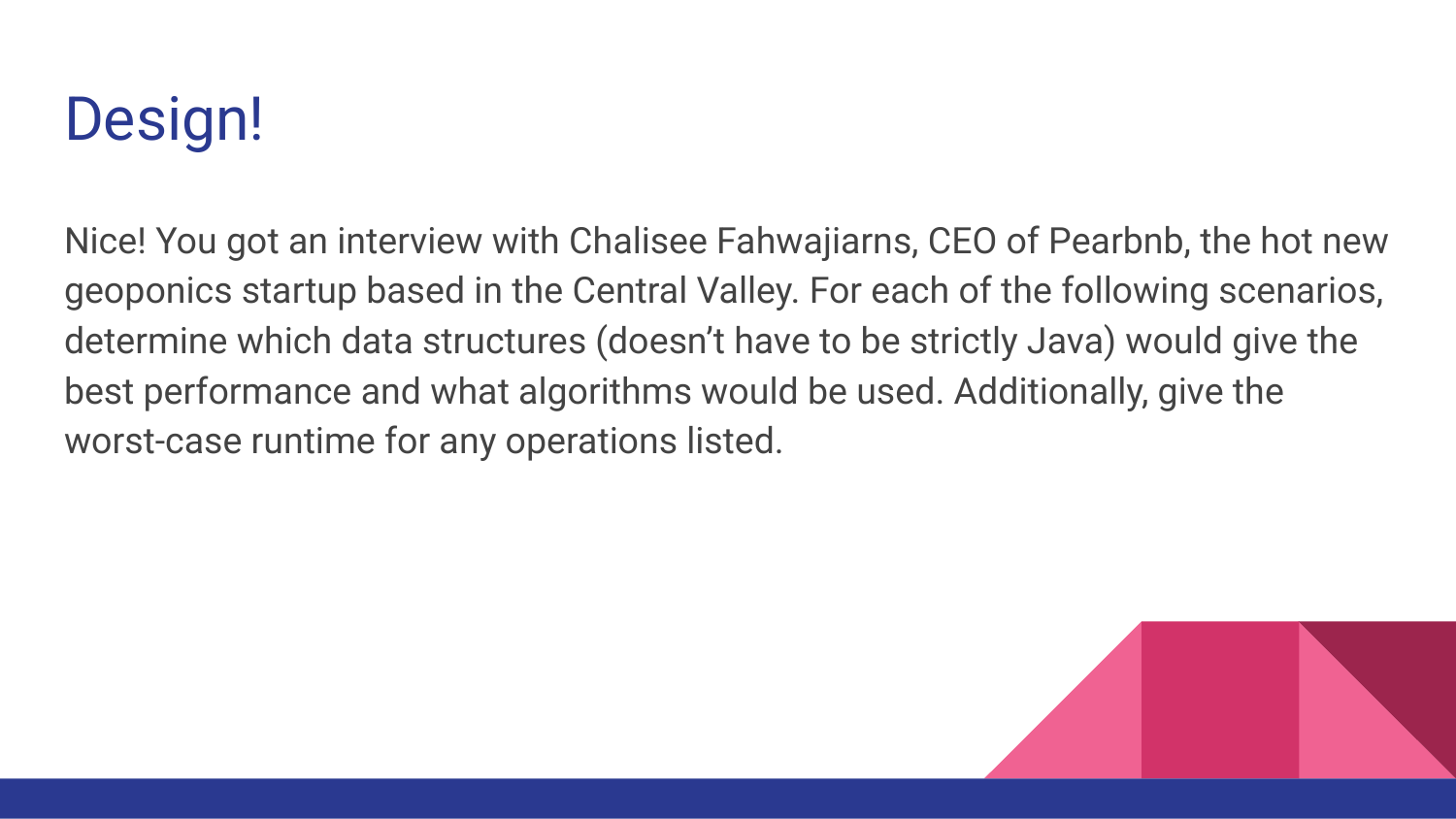

# Design!
Nice! You got an interview with Chalisee Fahwajiarns, CEO of Pearbnb, the hot new geoponics startup based in the Central Valley. For each of the following scenarios, determine which data structures (doesn’t have to be strictly Java) would give the best performance and what algorithms would be used. Additionally, give the worst-case runtime for any operations listed.